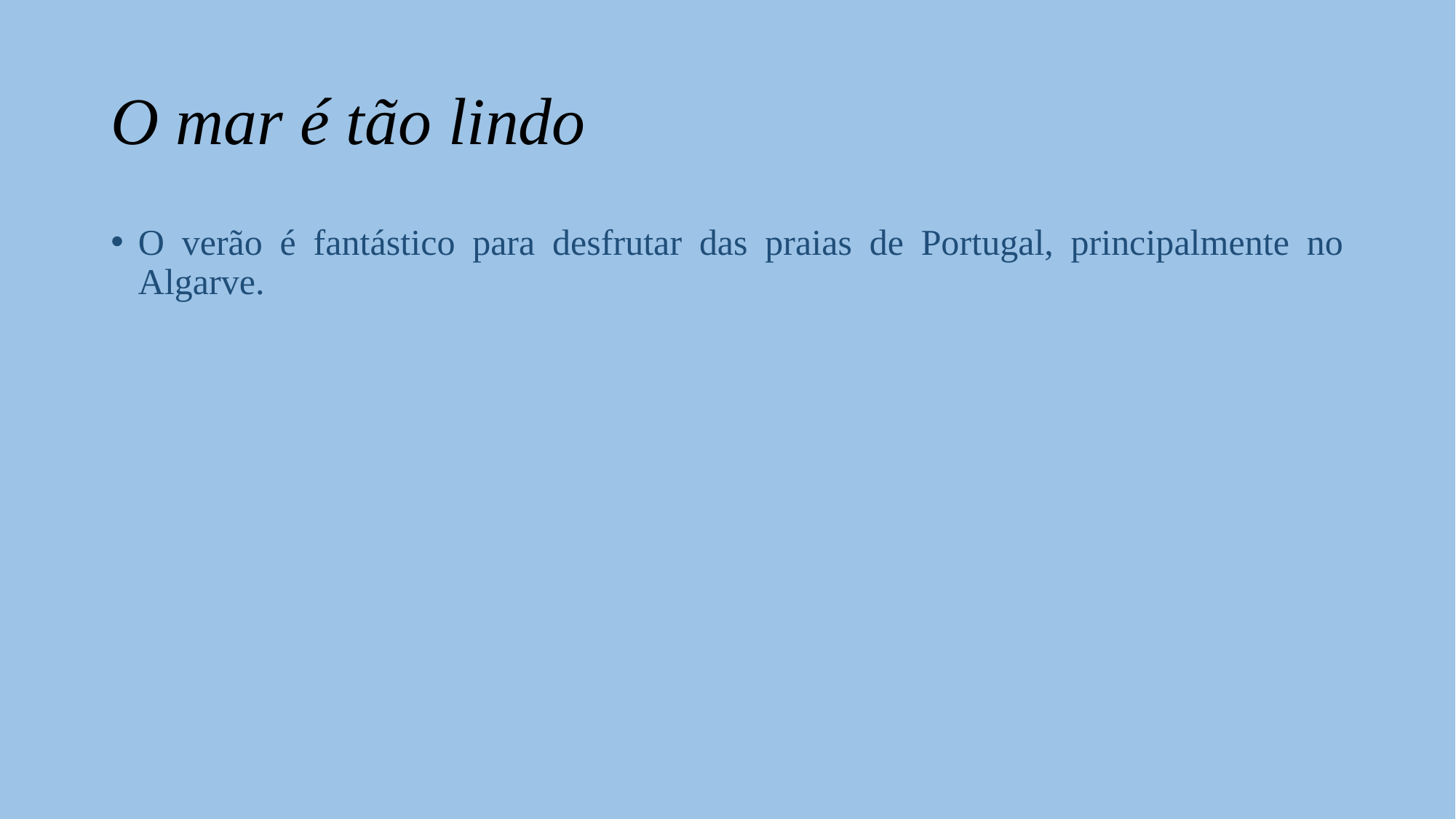

# O mar é tão lindo
O verão é fantástico para desfrutar das praias de Portugal, principalmente no Algarve.